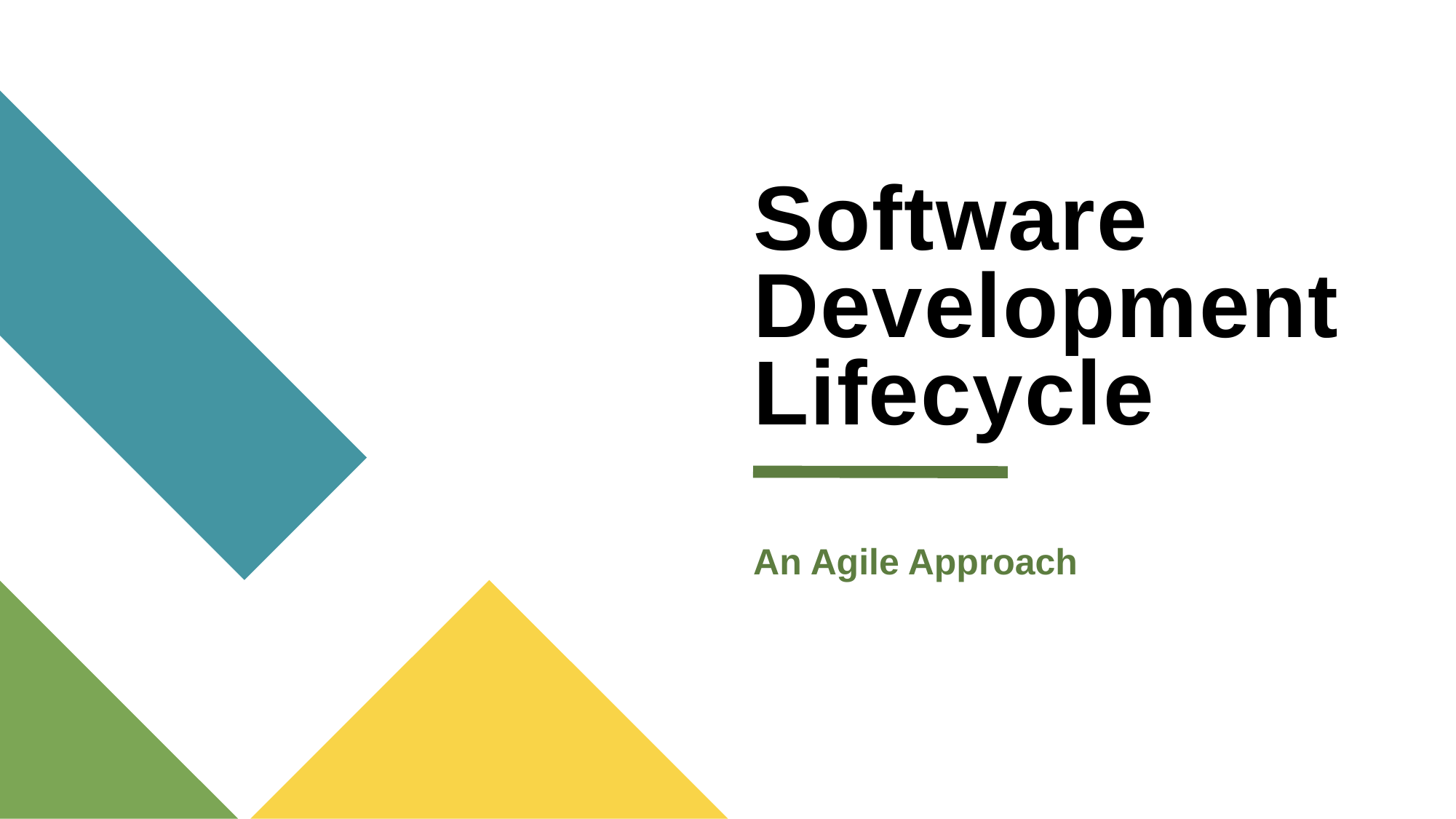

# Software Development Lifecycle
An Agile Approach